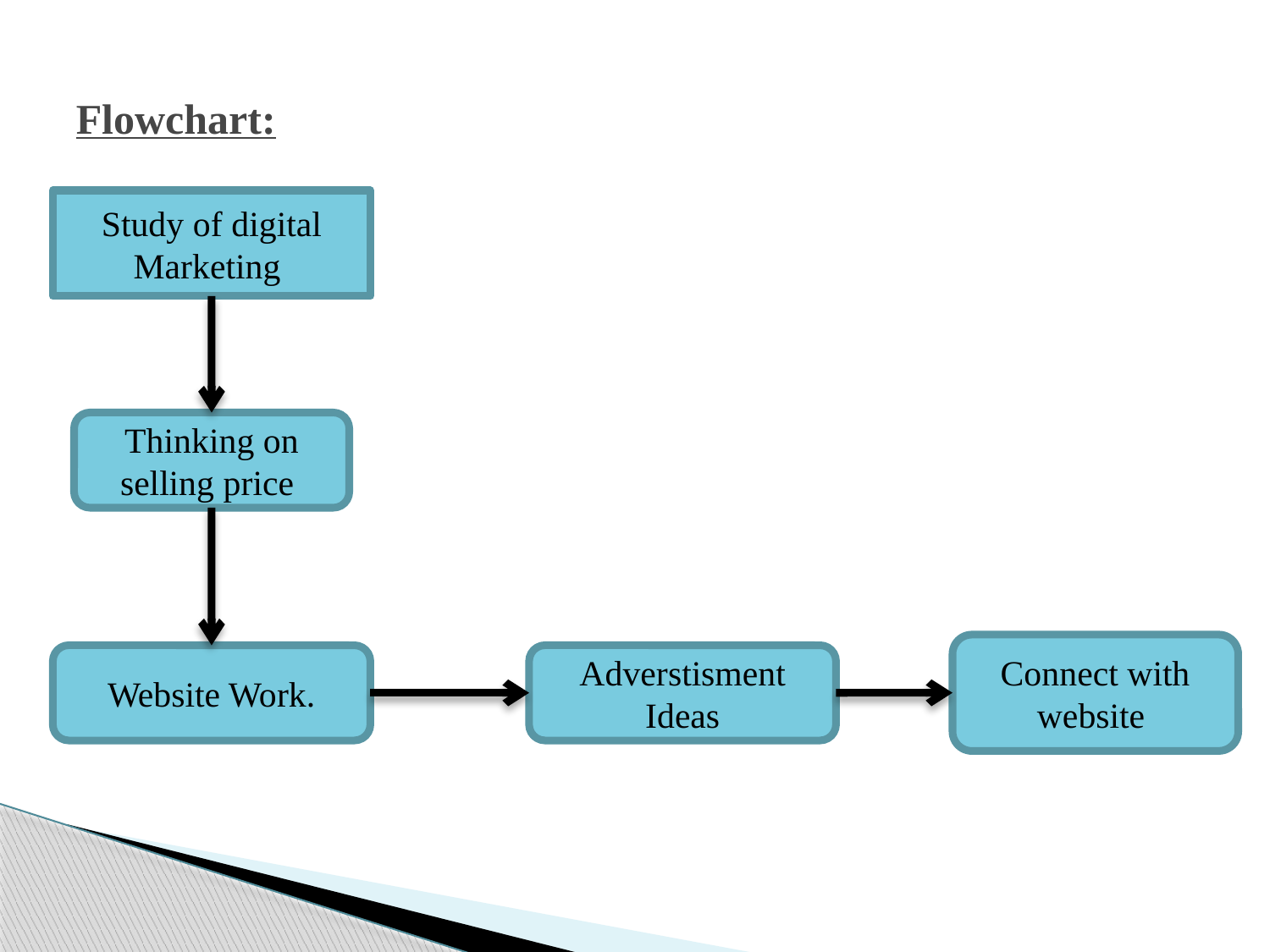

# Flowchart:
Study of digital Marketing
Thinking on selling price
Connect with website
Website Work.
Adverstisment Ideas